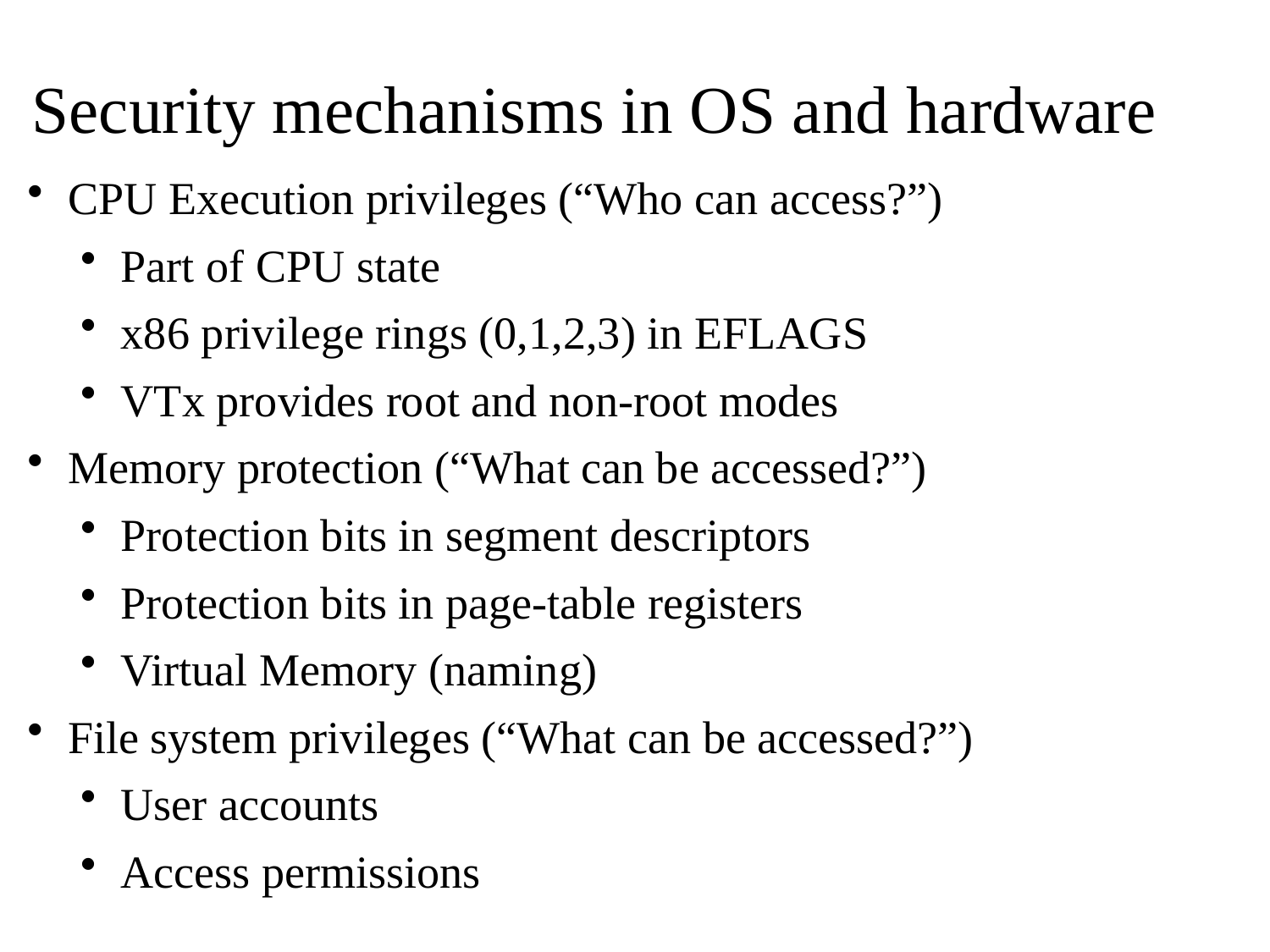

# Security mechanisms in OS and hardware
CPU Execution privileges (“Who can access?”)
Part of CPU state
x86 privilege rings (0,1,2,3) in EFLAGS
VTx provides root and non-root modes
Memory protection (“What can be accessed?”)
Protection bits in segment descriptors
Protection bits in page-table registers
Virtual Memory (naming)
File system privileges (“What can be accessed?”)
User accounts
Access permissions